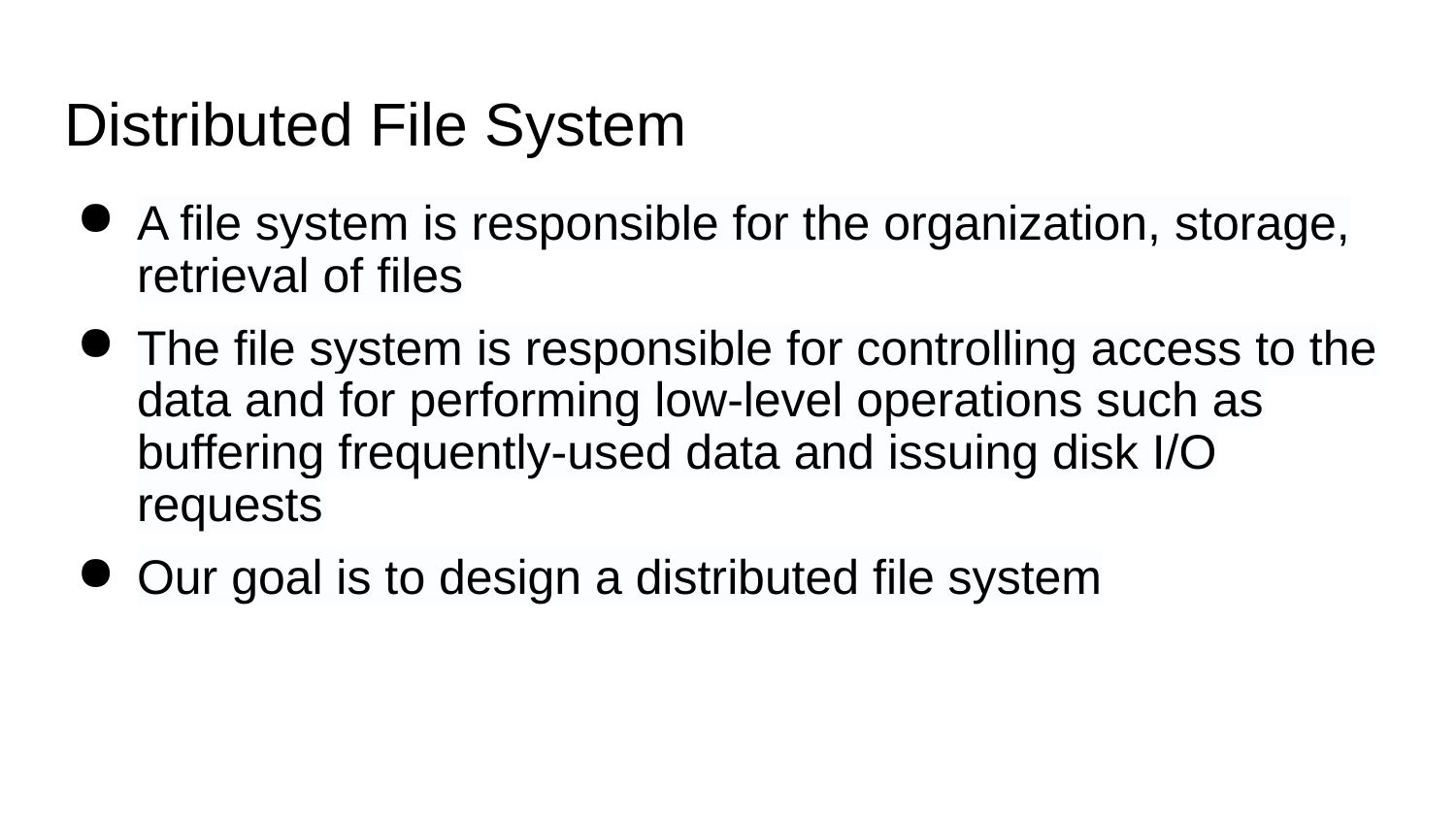

# Distributed File System
A file system is responsible for the organization, storage, retrieval of files
The file system is responsible for controlling access to the data and for performing low-level operations such as buffering frequently-used data and issuing disk I/O requests
Our goal is to design a distributed file system